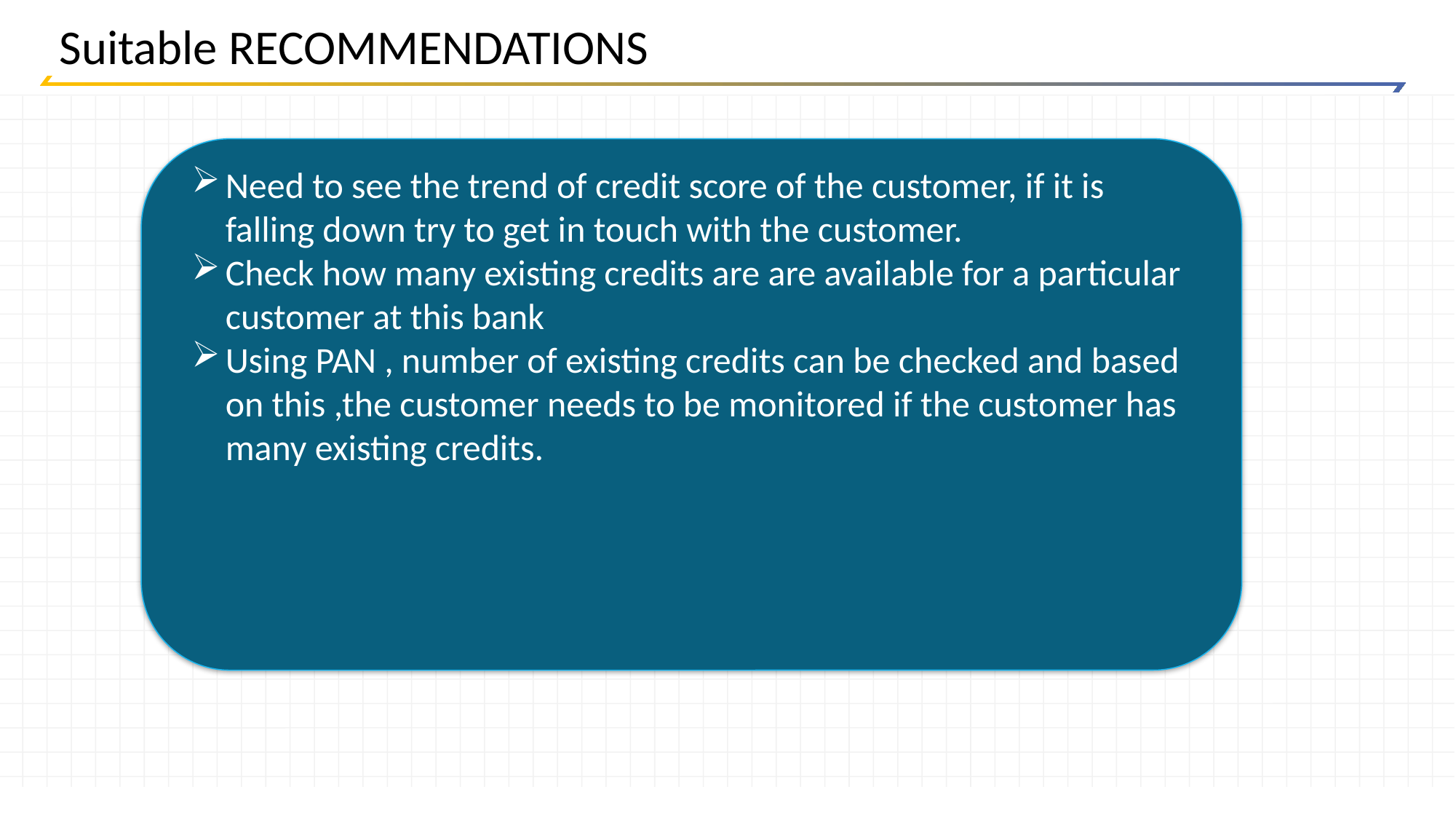

Suitable RECOMMENDATIONS

Need to see the trend of credit score of the customer, if it is falling down try to get in touch with the customer.
Check how many existing credits are are available for a particular customer at this bank
Using PAN , number of existing credits can be checked and based on this ,the customer needs to be monitored if the customer has many existing credits.